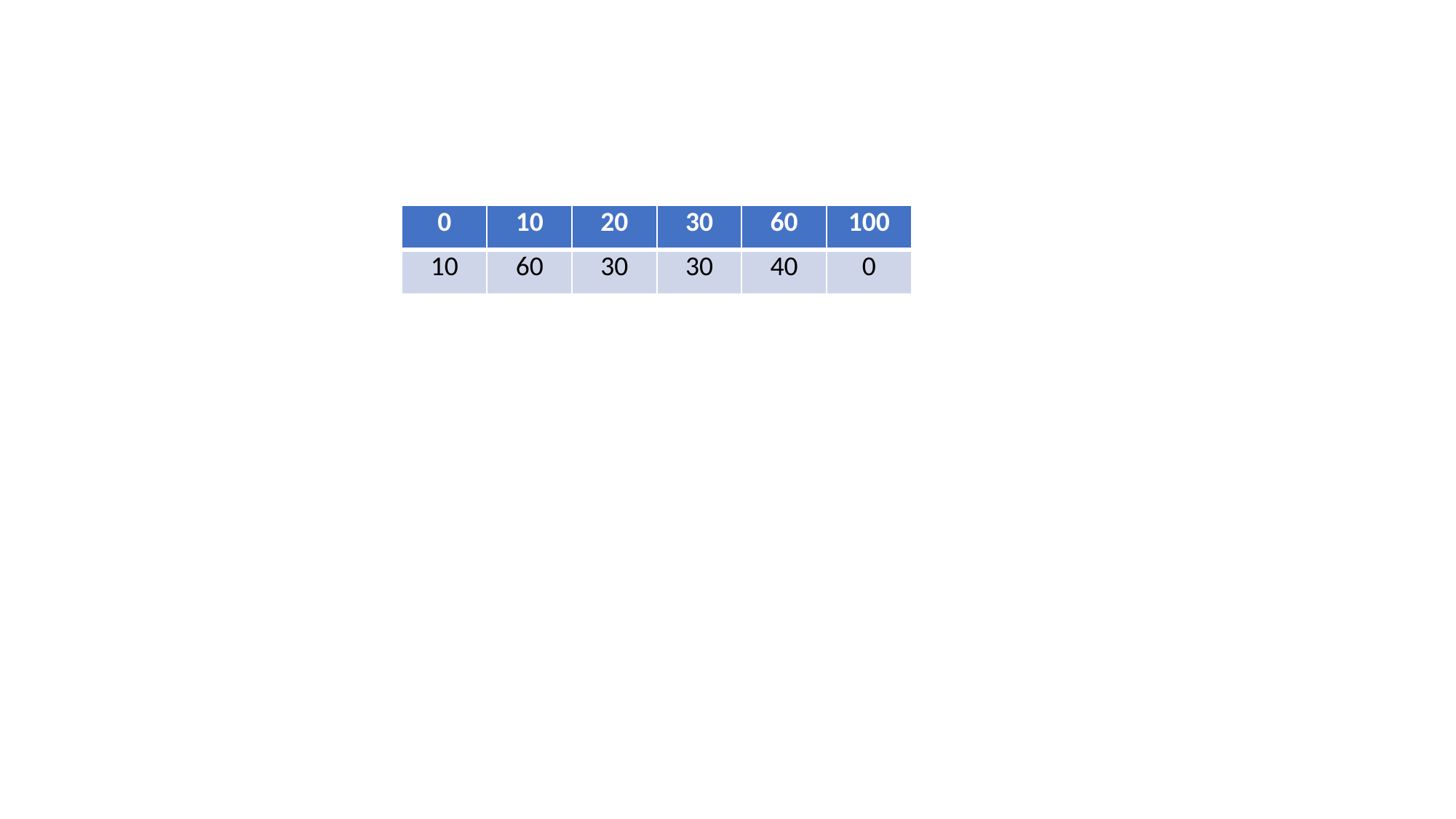

| 0 | 10 | 20 | 30 | 60 | 100 |
| --- | --- | --- | --- | --- | --- |
| 10 | 60 | 30 | 30 | 40 | 0 |